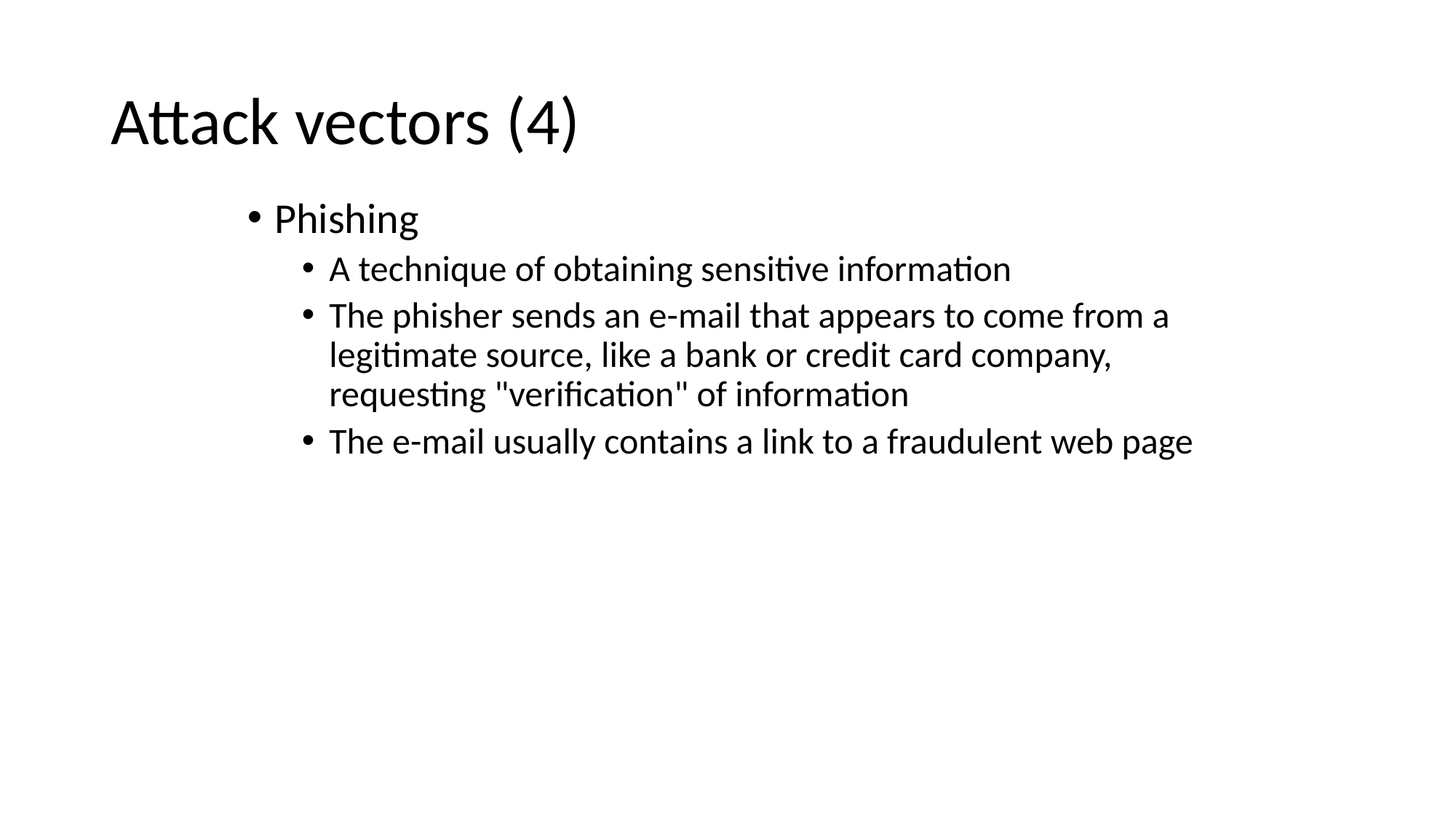

# Attack vectors (4)
Phishing
A technique of obtaining sensitive information
The phisher sends an e-mail that appears to come from a legitimate source, like a bank or credit card company, requesting "verification" of information
The e-mail usually contains a link to a fraudulent web page